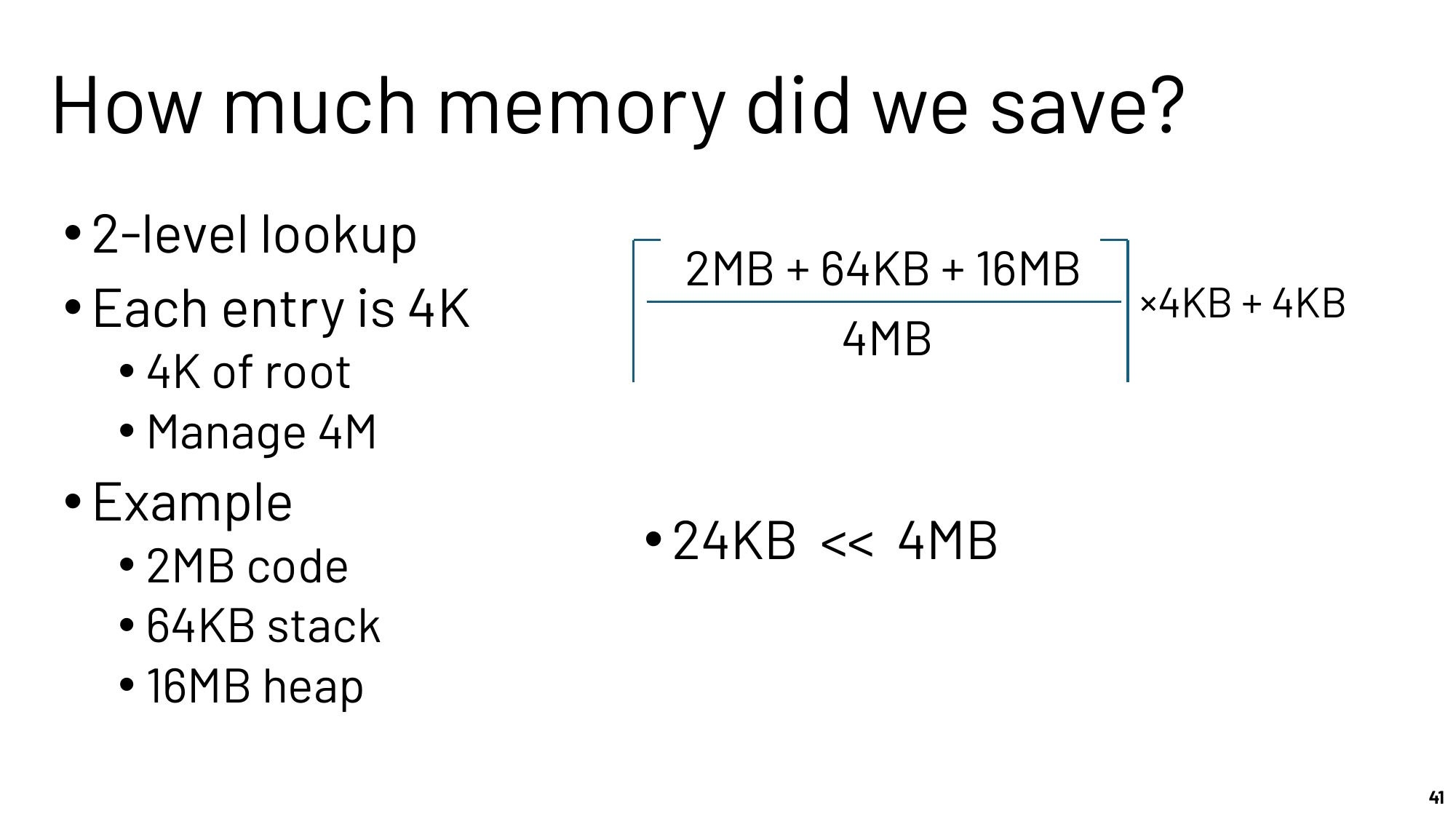

# How much memory did we save?
2-level lookup
Each entry is 4K
4K of root
Manage 4M
Example
2MB code
64KB stack
16MB heap

2MB + 64KB + 16MB
×4KB + 4KB
4MB
24KB  <<  4MB
41